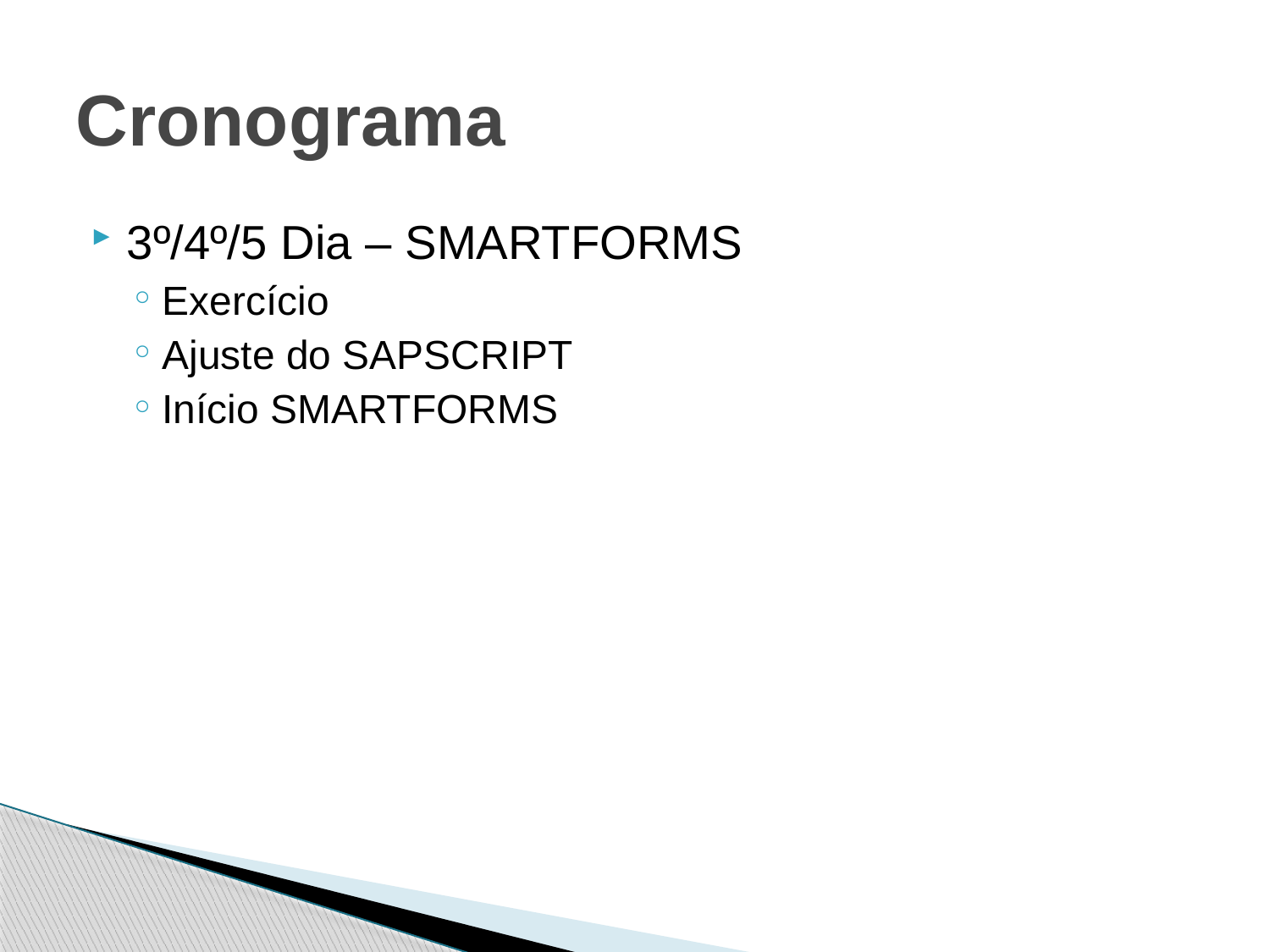

# Cronograma
3º/4º/5 Dia – SMARTFORMS
Exercício
Ajuste do SAPSCRIPT
Início SMARTFORMS